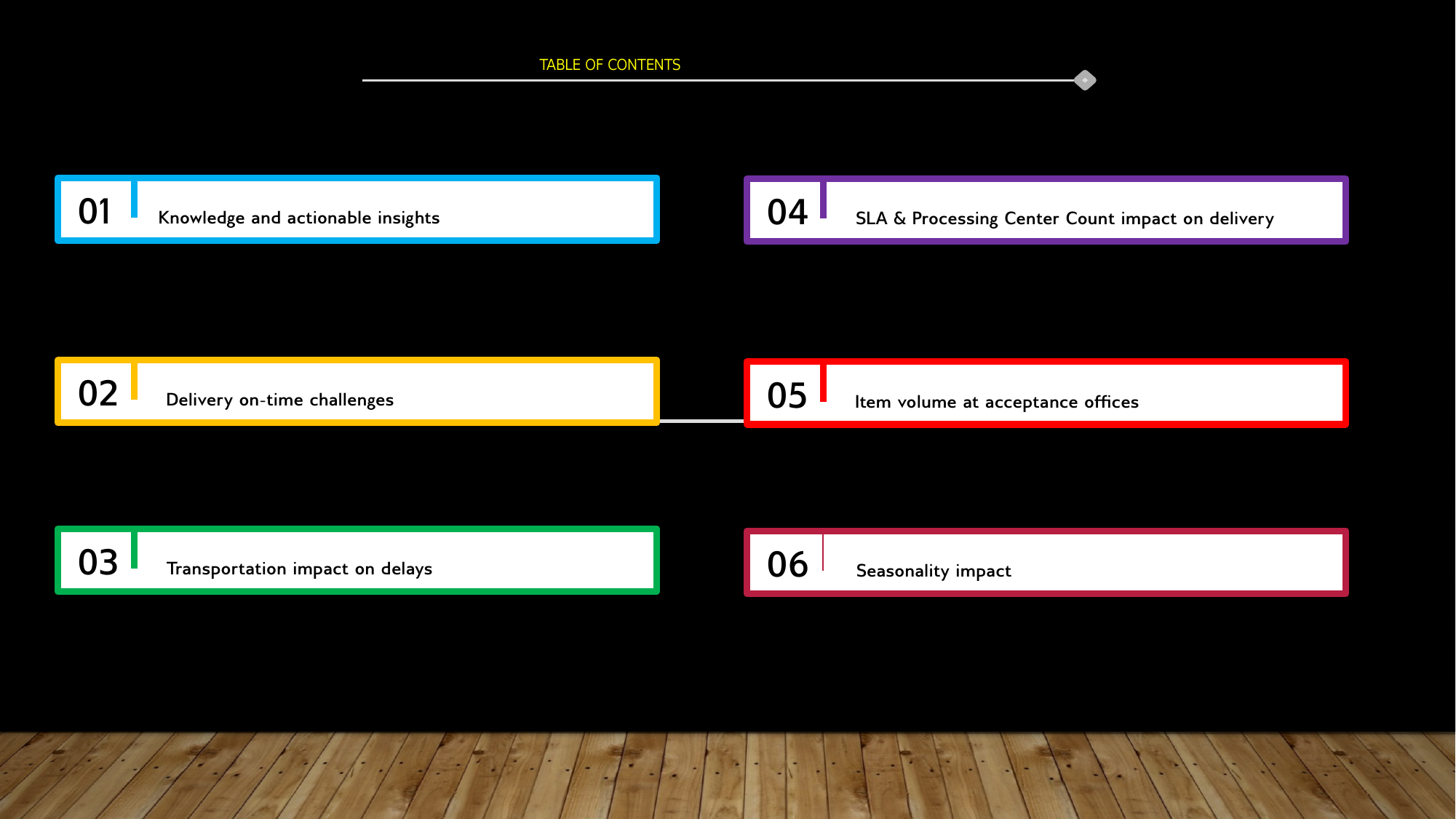

# Table of Contents

 01    Knowledge and actionable insights
 04    SLA & Processing Center Count impact on delivery

 02    Delivery on-time challenges
 05    Item volume at acceptance offices
 03    Transportation impact on delays
 06    Seasonality impact